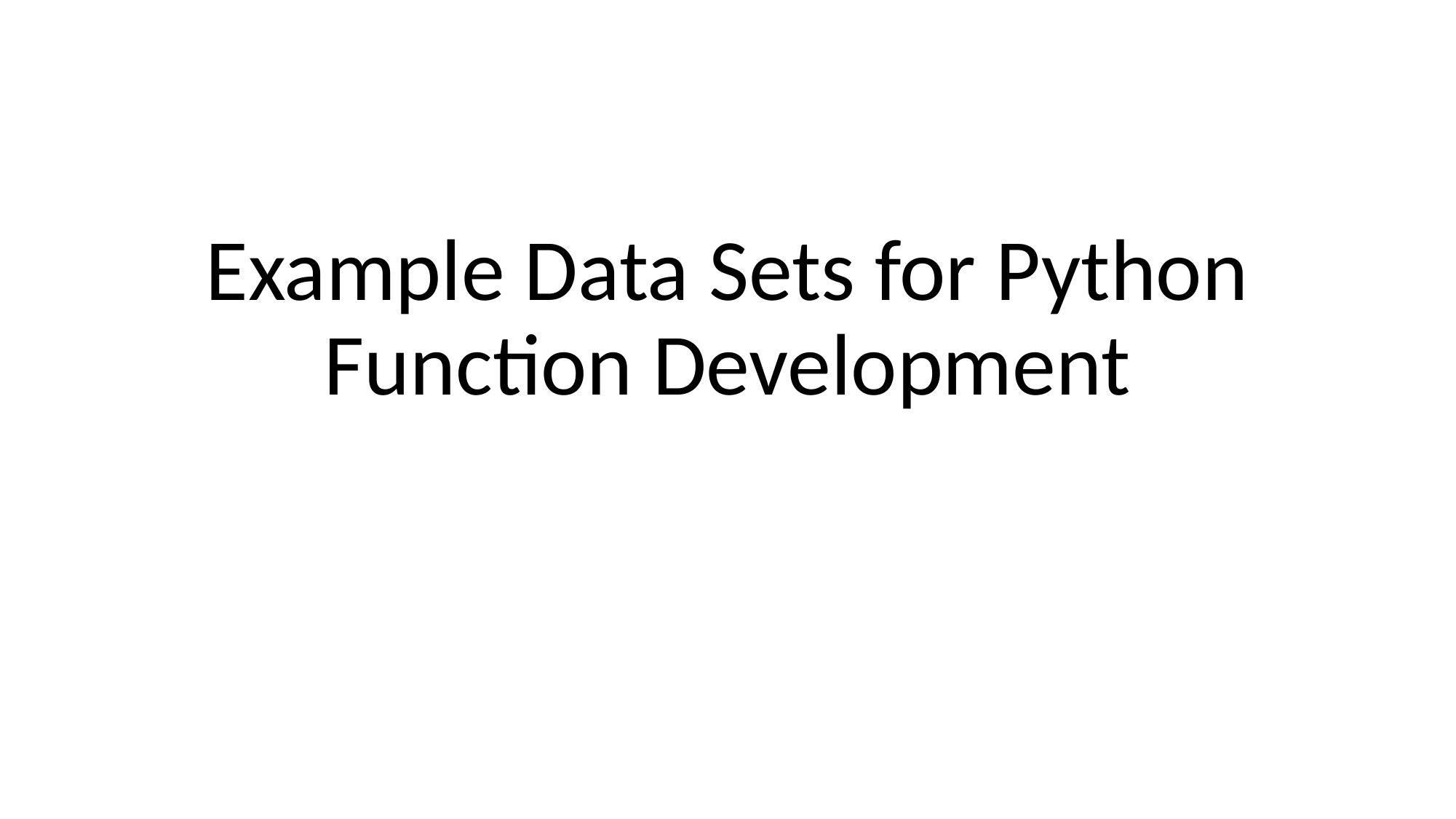

# Example Data Sets for Python Function Development